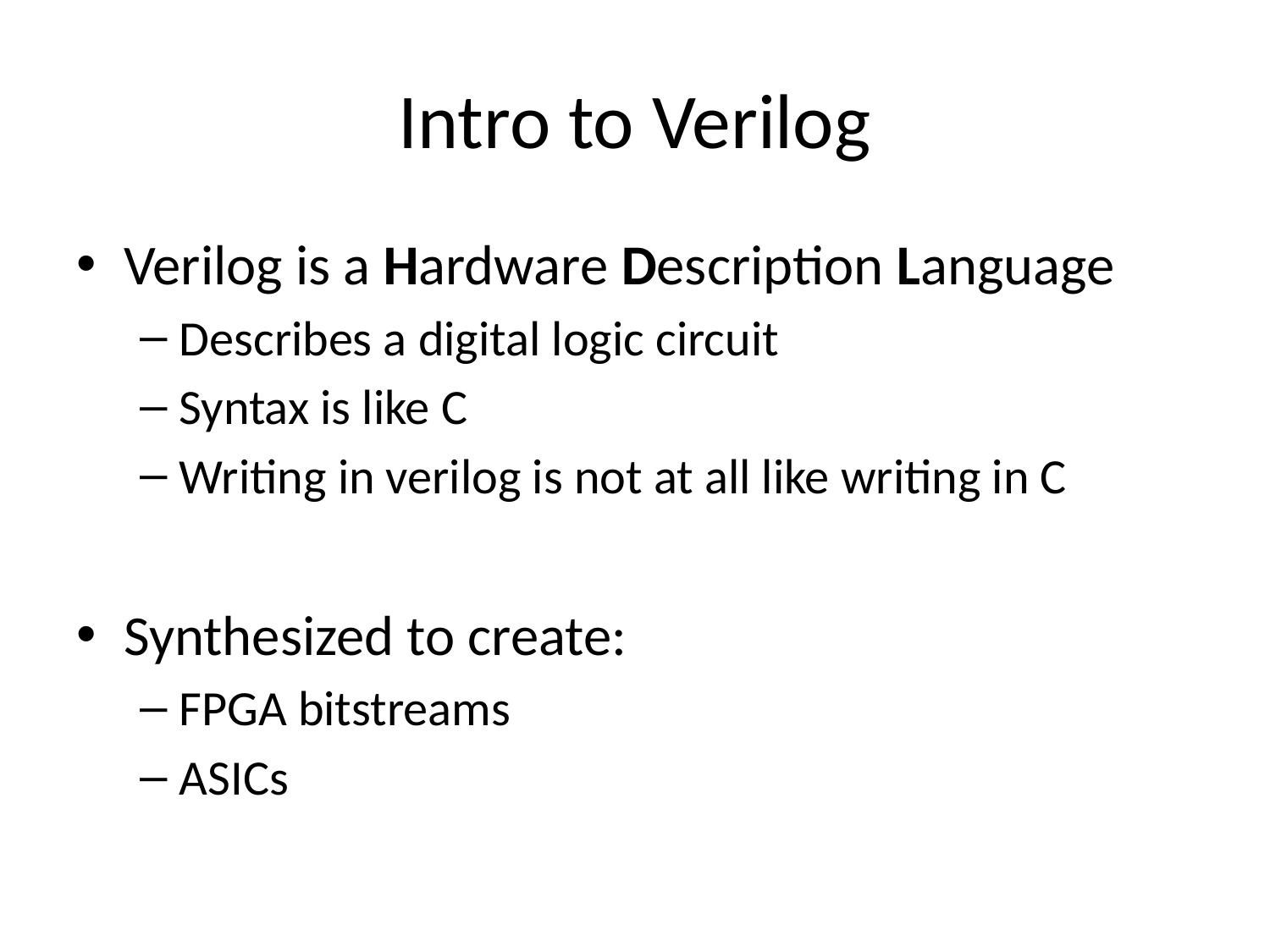

# Intro to Verilog
Verilog is a Hardware Description Language
Describes a digital logic circuit
Syntax is like C
Writing in verilog is not at all like writing in C

Synthesized to create:
FPGA bitstreams
ASICs